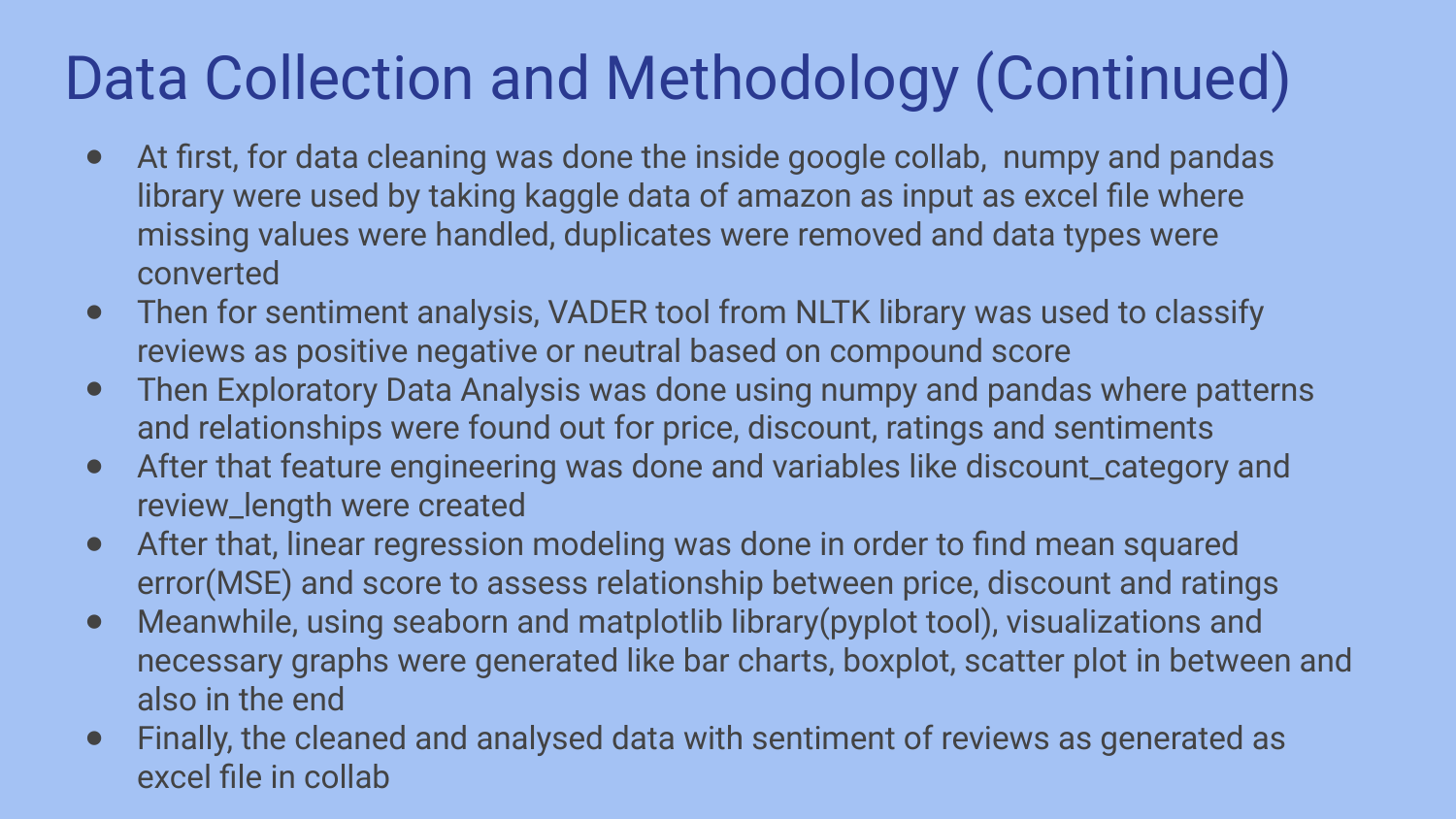

# Data Collection and Methodology (Continued)
At first, for data cleaning was done the inside google collab,  numpy and pandas library were used by taking kaggle data of amazon as input as excel file where missing values were handled, duplicates were removed and data types were converted
Then for sentiment analysis, VADER tool from NLTK library was used to classify reviews as positive negative or neutral based on compound score
Then Exploratory Data Analysis was done using numpy and pandas where patterns and relationships were found out for price, discount, ratings and sentiments
After that feature engineering was done and variables like discount_category and review_length were created
After that, linear regression modeling was done in order to find mean squared error(MSE) and score to assess relationship between price, discount and ratings
Meanwhile, using seaborn and matplotlib library(pyplot tool), visualizations and necessary graphs were generated like bar charts, boxplot, scatter plot in between and also in the end
Finally, the cleaned and analysed data with sentiment of reviews as generated as excel file in collab